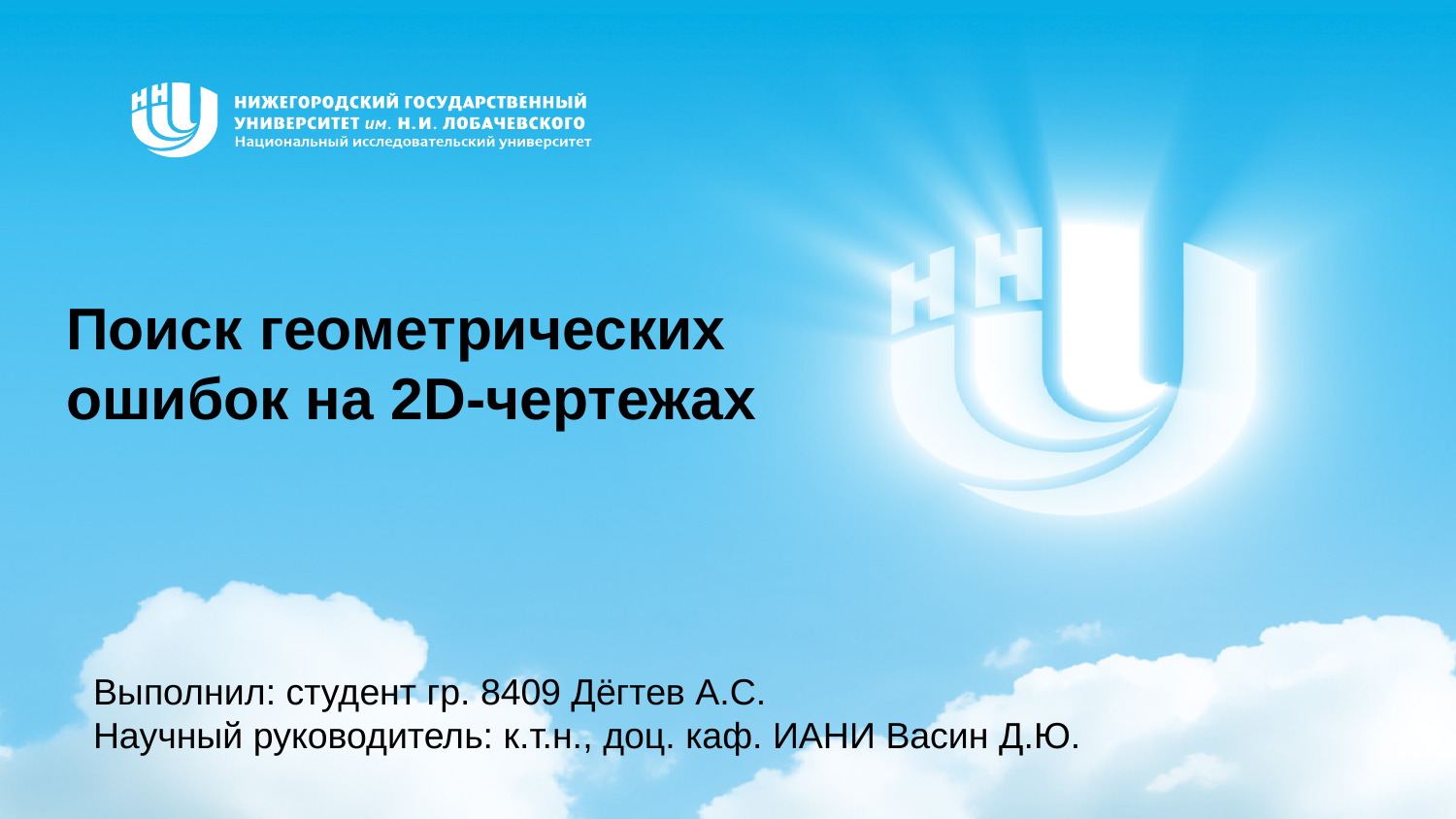

# Поиск геометрических ошибок на 2D-чертежах
Выполнил: студент гр. 8409 Дёгтев А.С.
Научный руководитель: к.т.н., доц. каф. ИАНИ Васин Д.Ю.